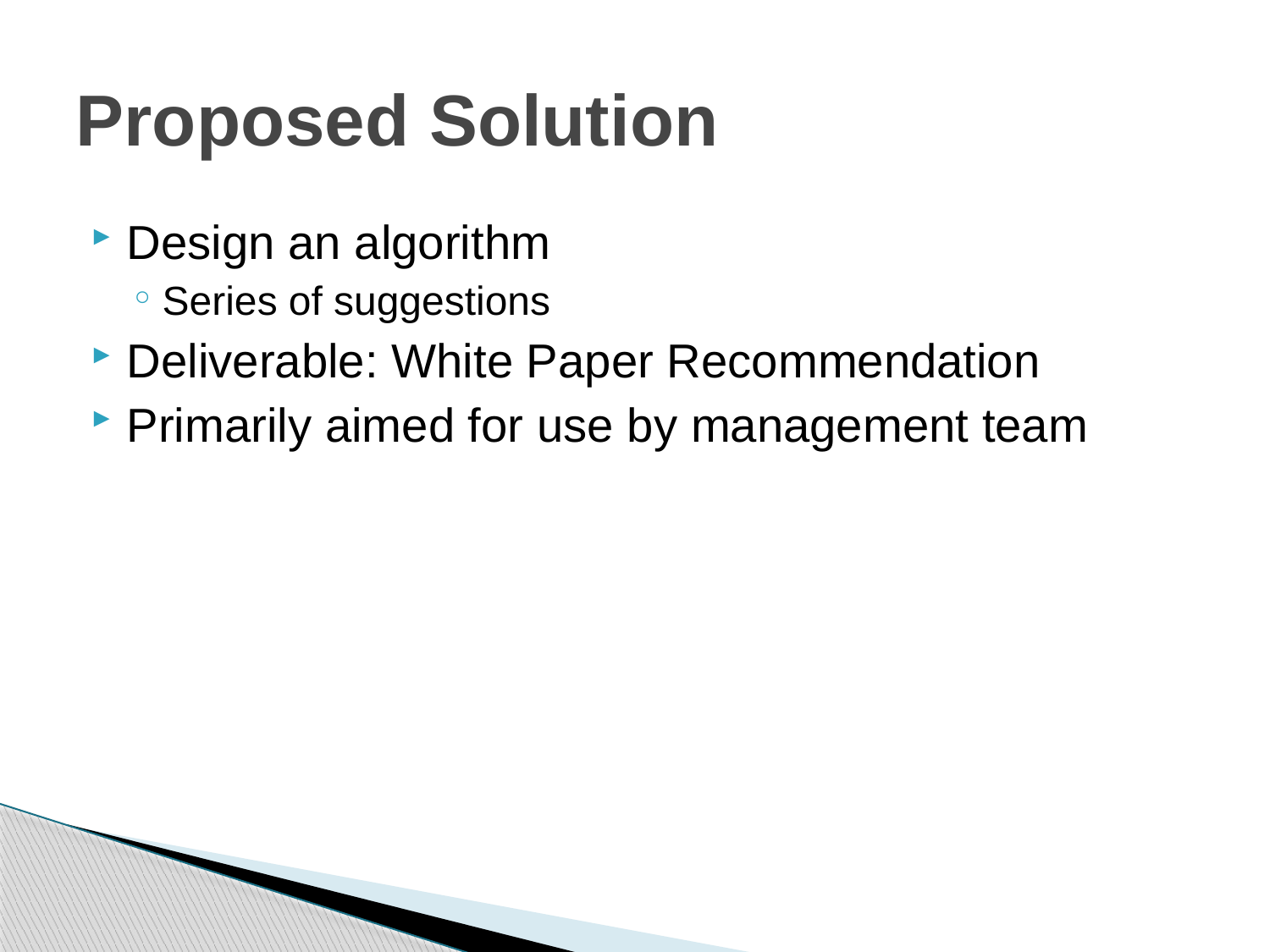

# Proposed Solution
Design an algorithm
Series of suggestions
Deliverable: White Paper Recommendation
Primarily aimed for use by management team